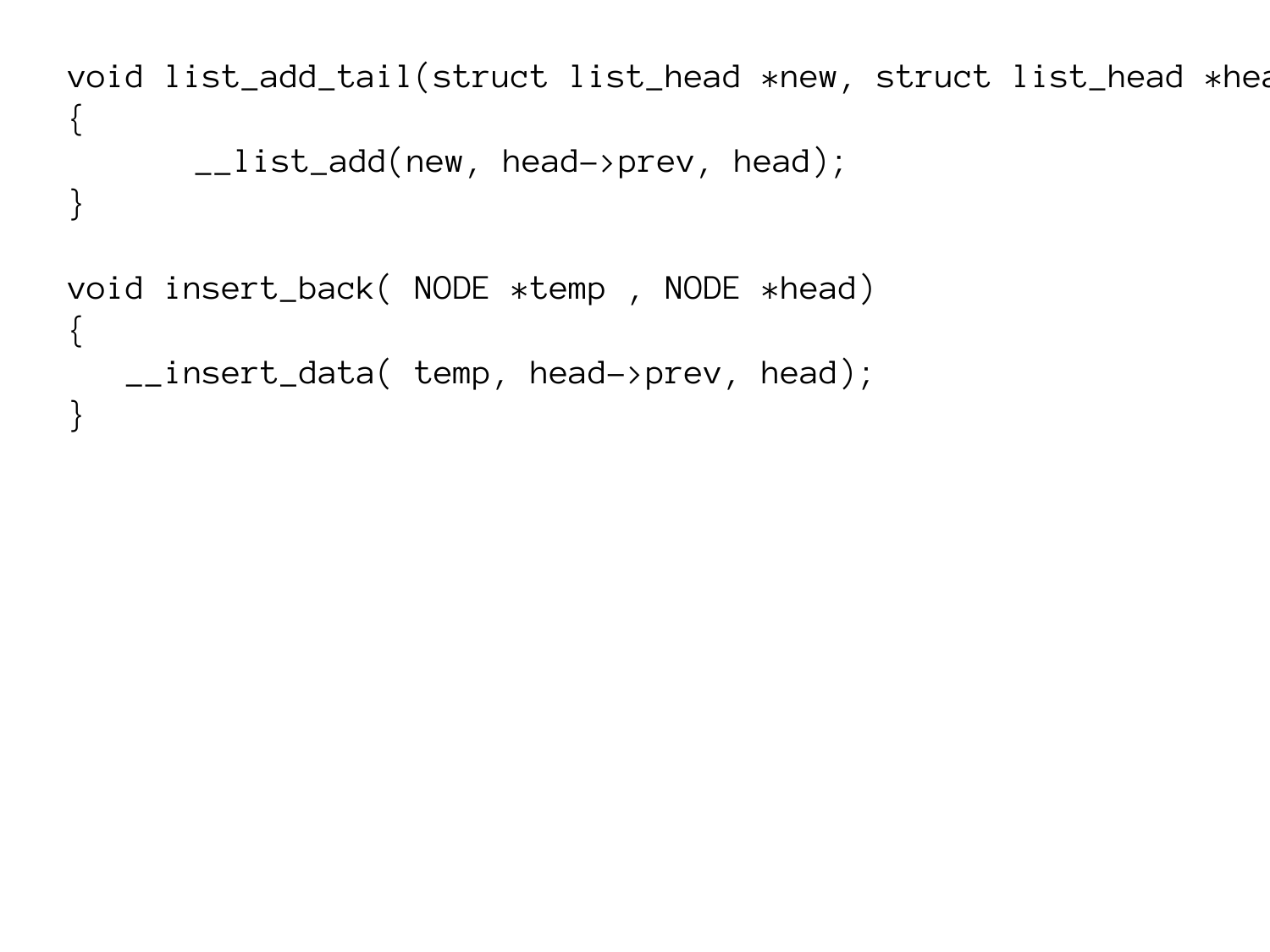

void list_add_tail(struct list_head *new, struct list_head *head)
{
	__list_add(new, head->prev, head);
}

void insert_back( NODE *temp , NODE *head)
{
   __insert_data( temp, head->prev, head);
}